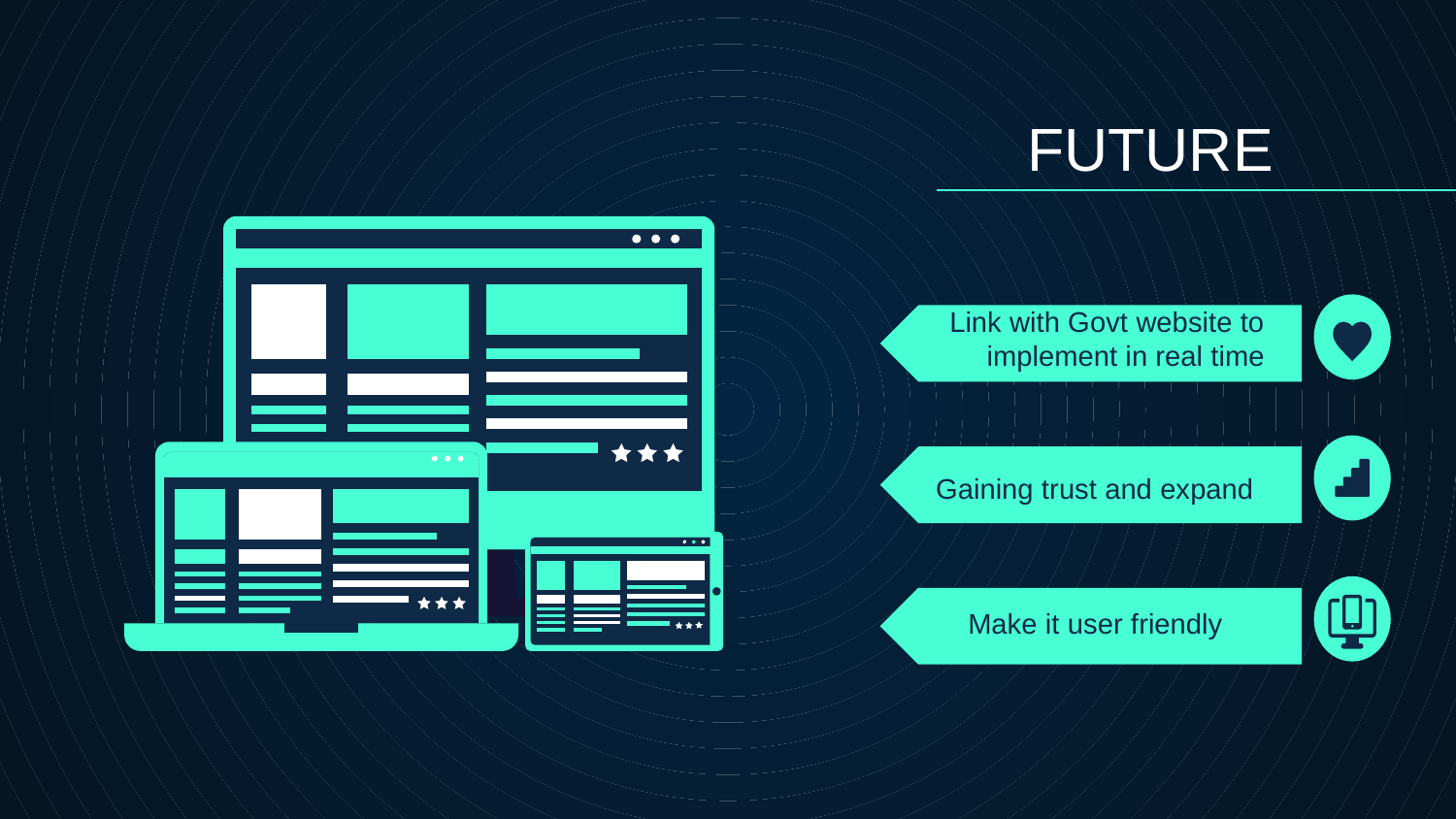

FUTURE

# Link with Govt website to implement in real time

Gaining trust and expand

Make it user friendly